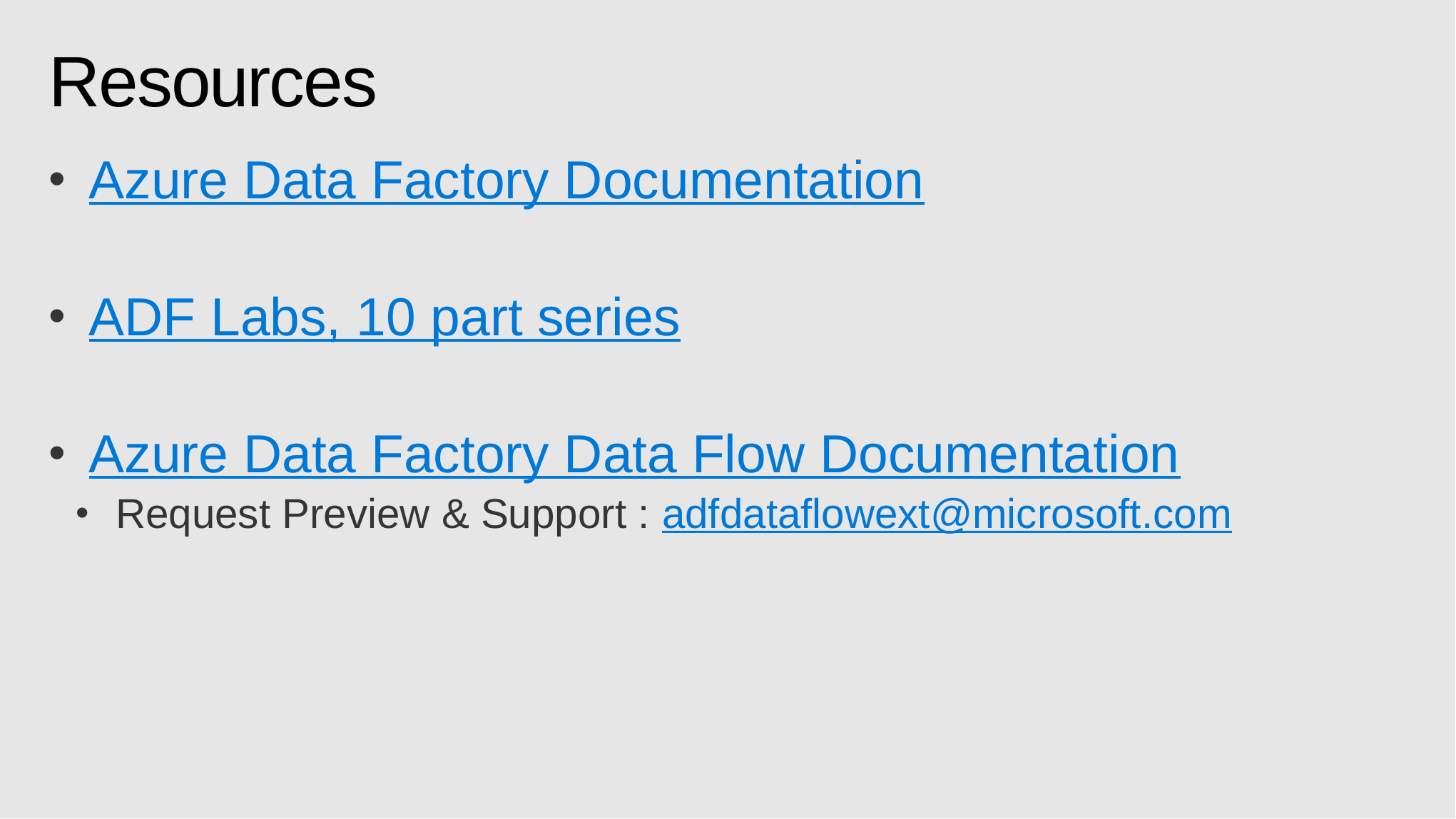

# Resources
Azure Data Factory Documentation

ADF Labs, 10 part series

Azure Data Factory Data Flow Documentation
Request Preview & Support : adfdataflowext@microsoft.com